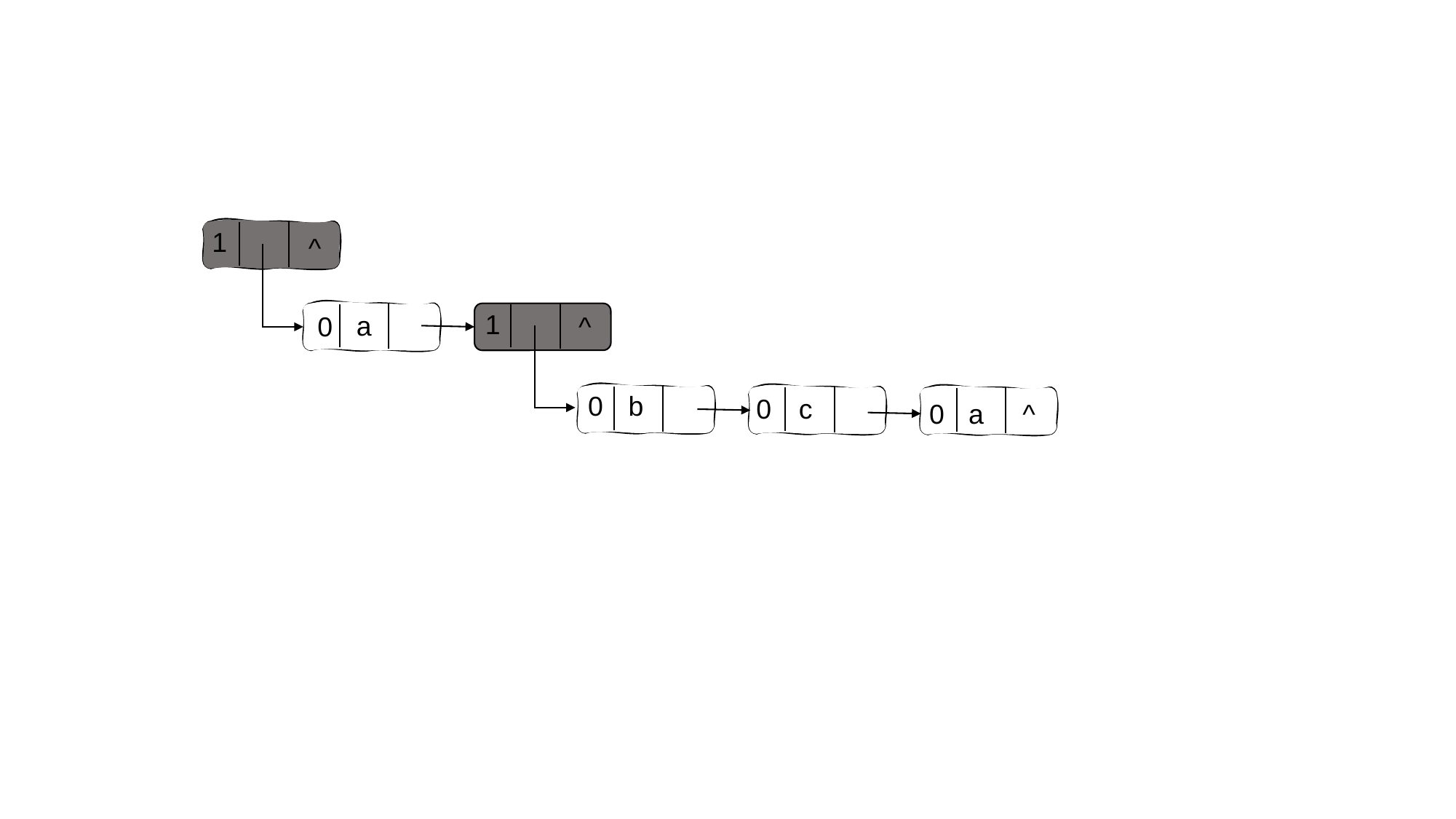

1

^
1
a

0
^
0
b

0
c

0
a
^